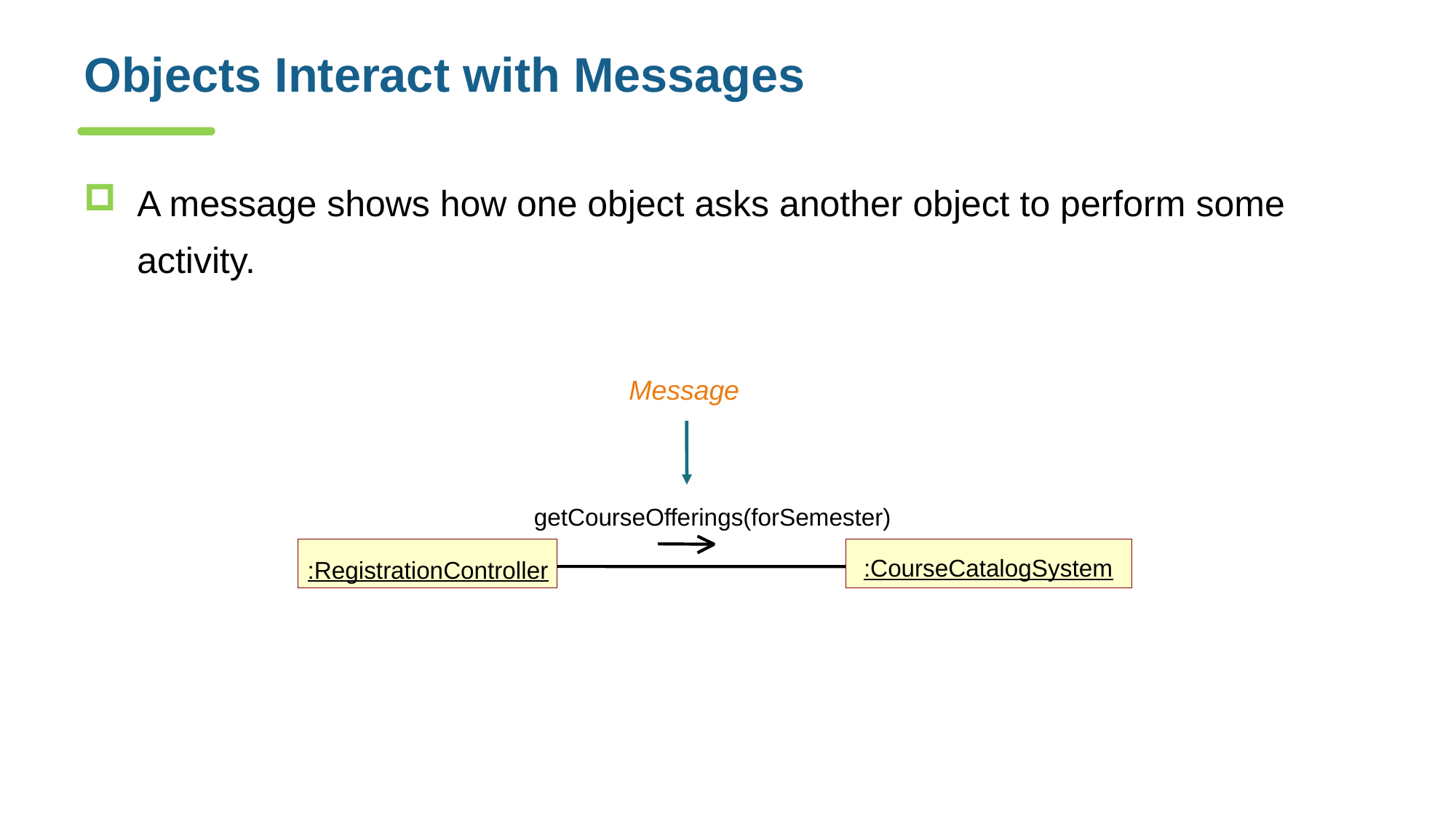

# Objects Interact with Messages
A message shows how one object asks another object to perform some activity.
Message

getCourseOfferings(forSemester)

 : Car buyer
:CourseCatalogSystem
:RegistrationController

158